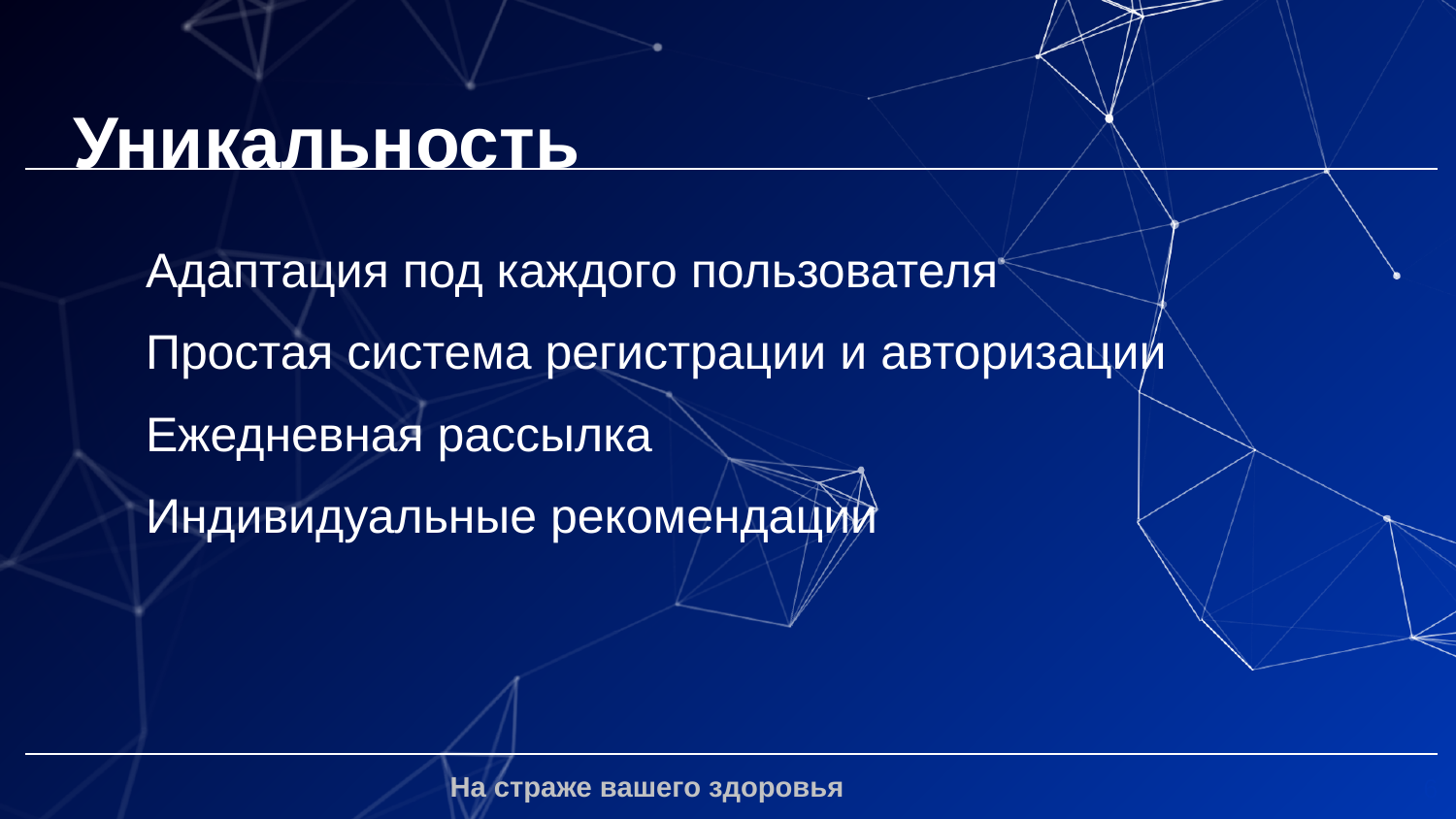

# Уникальность
Адаптация под каждого пользователя
Простая система регистрации и авторизации
Ежедневная рассылка
Индивидуальные рекомендации
6
На страже вашего здоровья